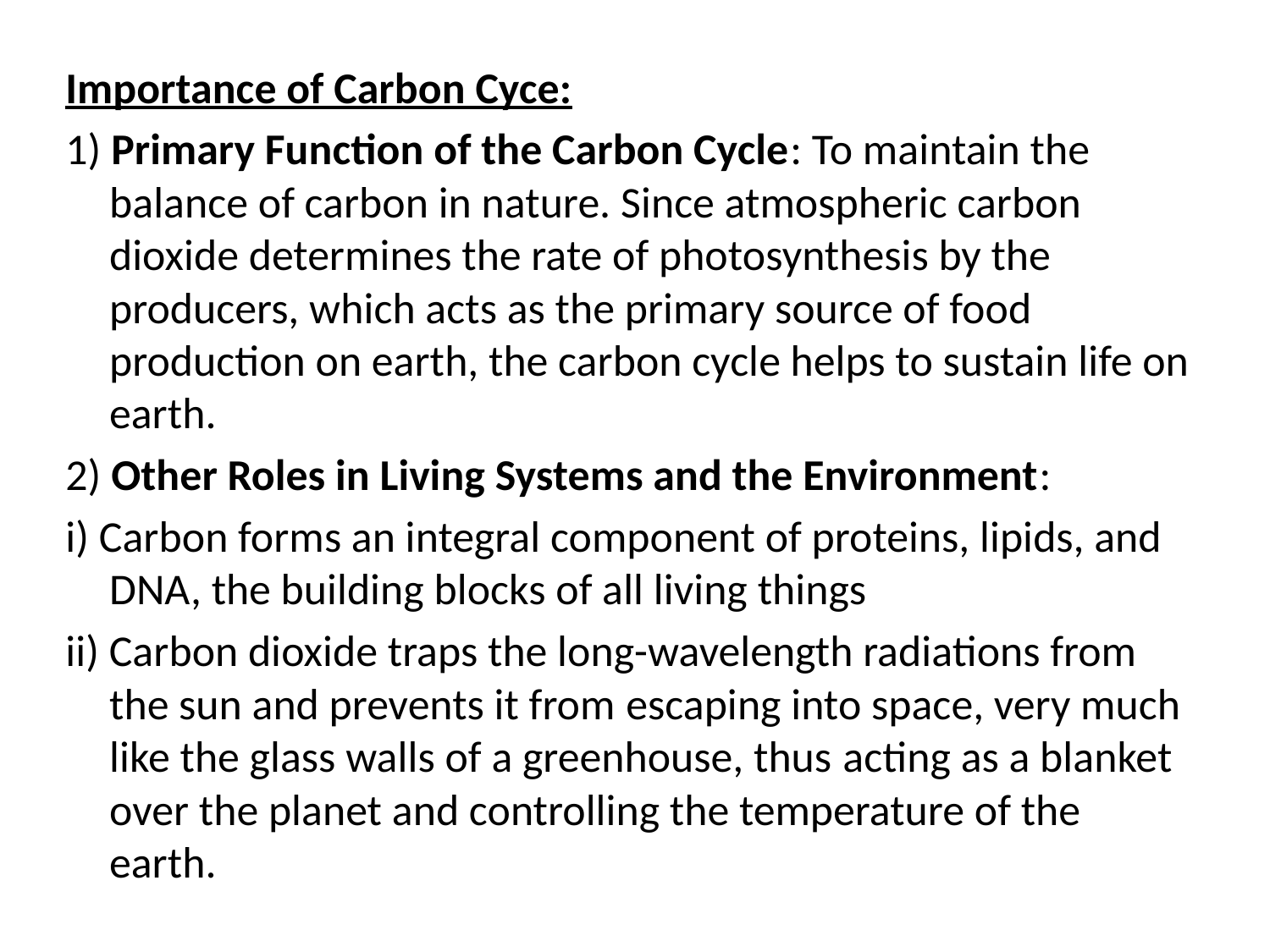

Importance of Carbon Cyce:
1) Primary Function of the Carbon Cycle: To maintain the balance of carbon in nature. Since atmospheric carbon dioxide determines the rate of photosynthesis by the producers, which acts as the primary source of food production on earth, the carbon cycle helps to sustain life on earth.
2) Other Roles in Living Systems and the Environment:
i) Carbon forms an integral component of proteins, lipids, and DNA, the building blocks of all living things
ii) Carbon dioxide traps the long-wavelength radiations from the sun and prevents it from escaping into space, very much like the glass walls of a greenhouse, thus acting as a blanket over the planet and controlling the temperature of the earth.